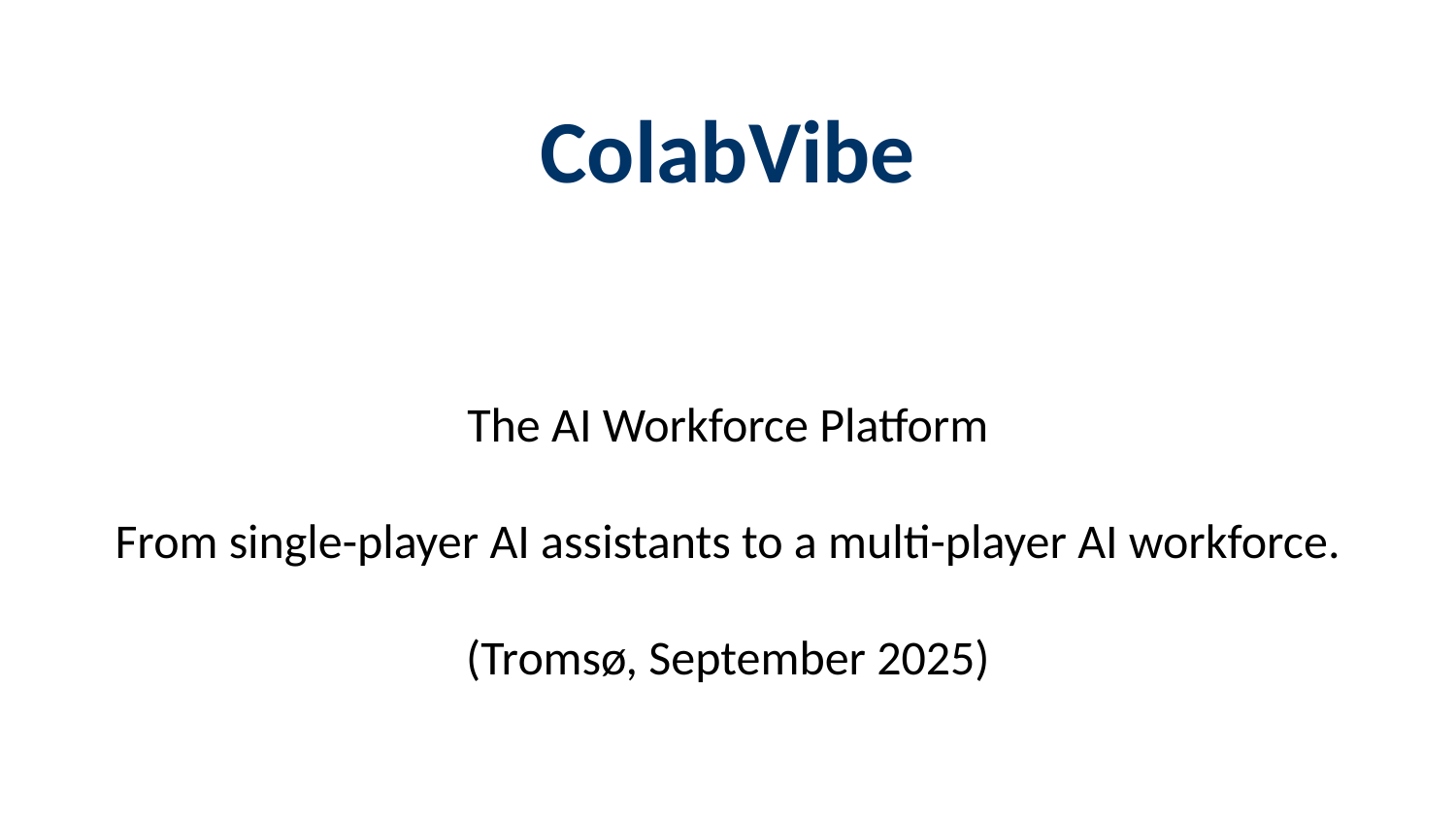

ColabVibe
#

The AI Workforce Platform
From single-player AI assistants to a multi-player AI workforce.
(Tromsø, September 2025)